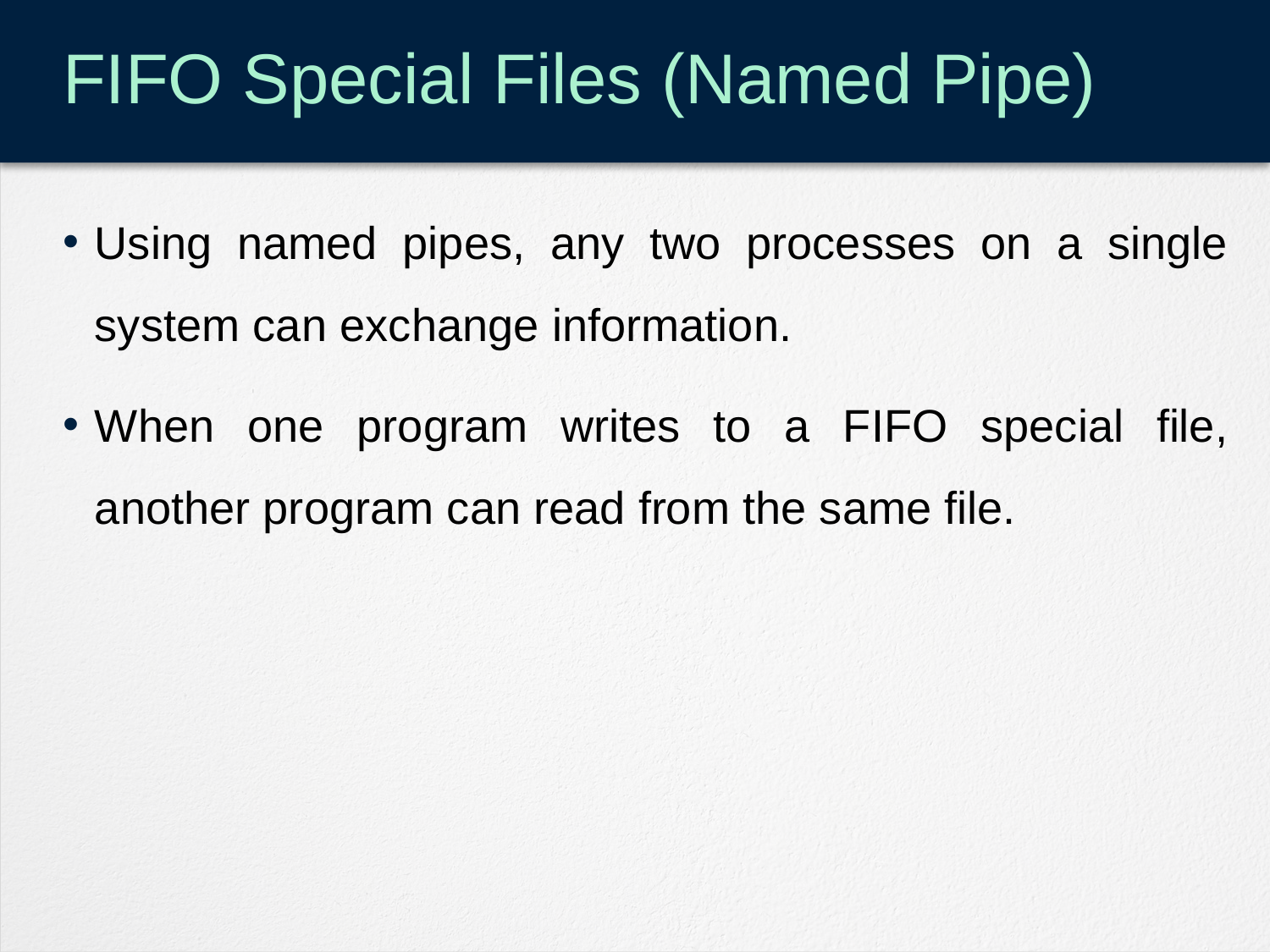

# FIFO Special Files (Named Pipe)
Using named pipes, any two processes on a single system can exchange information.
When one program writes to a FIFO special file, another program can read from the same file.